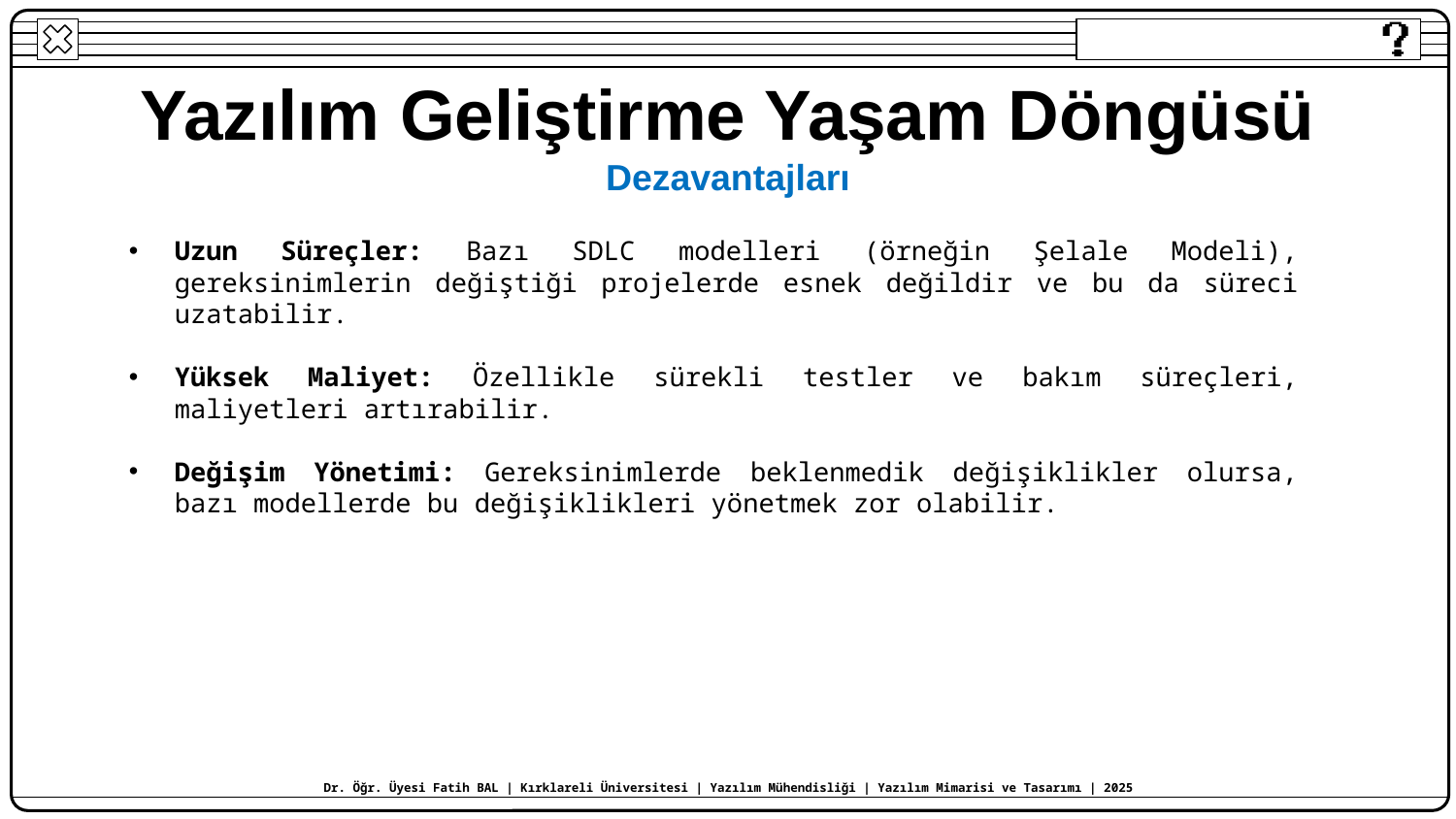

# Yazılım Geliştirme Yaşam Döngüsü Dezavantajları
Uzun Süreçler: Bazı SDLC modelleri (örneğin Şelale Modeli), gereksinimlerin değiştiği projelerde esnek değildir ve bu da süreci uzatabilir.

Yüksek Maliyet: Özellikle sürekli testler ve bakım süreçleri, maliyetleri artırabilir.

Değişim Yönetimi: Gereksinimlerde beklenmedik değişiklikler olursa, bazı modellerde bu değişiklikleri yönetmek zor olabilir.
Dr. Öğr. Üyesi Fatih BAL | Kırklareli Üniversitesi | Yazılım Mühendisliği | Yazılım Mimarisi ve Tasarımı | 2025